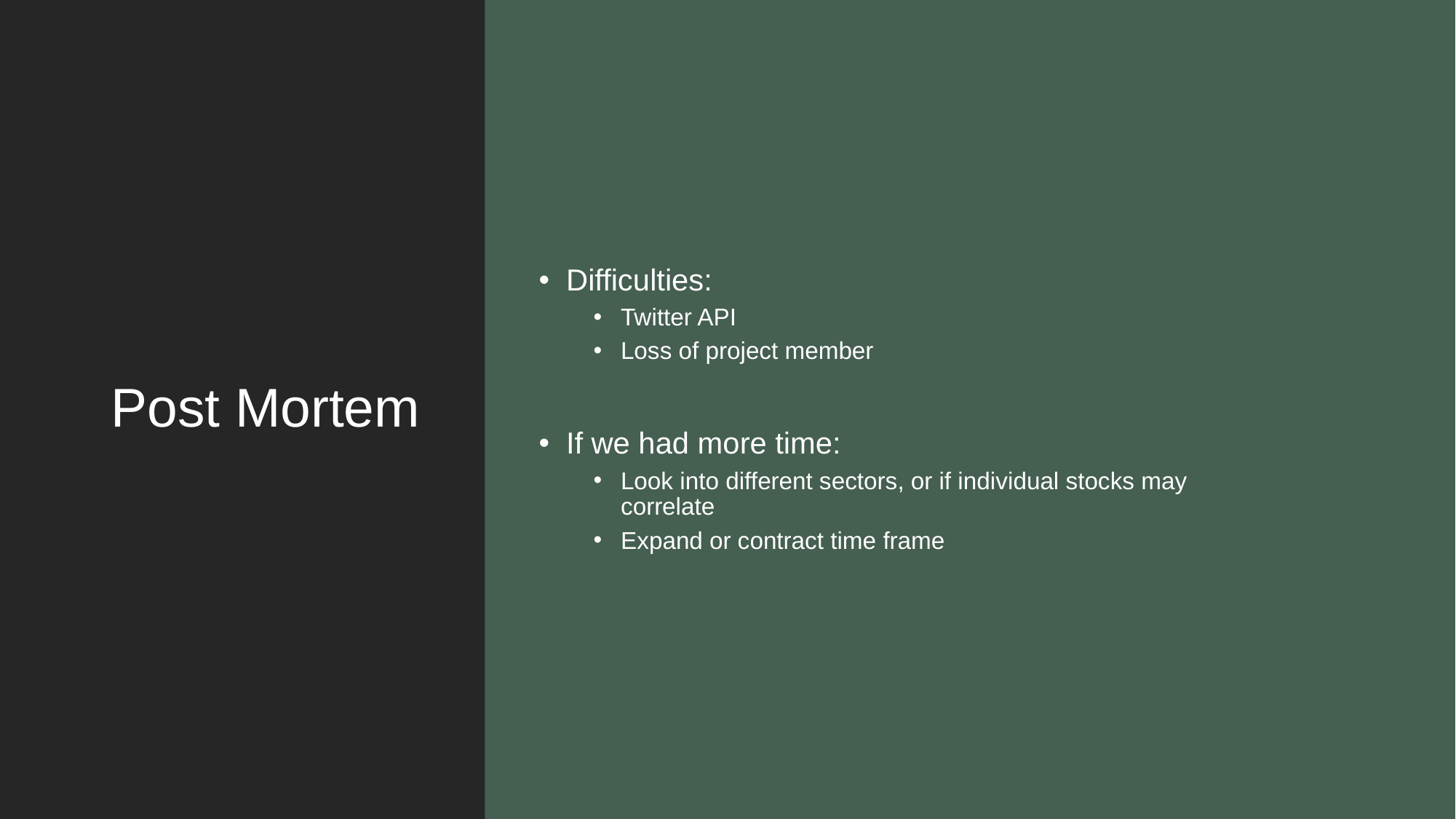

# Post Mortem
Difficulties:
Twitter API
Loss of project member

If we had more time:
Look into different sectors, or if individual stocks may correlate
Expand or contract time frame